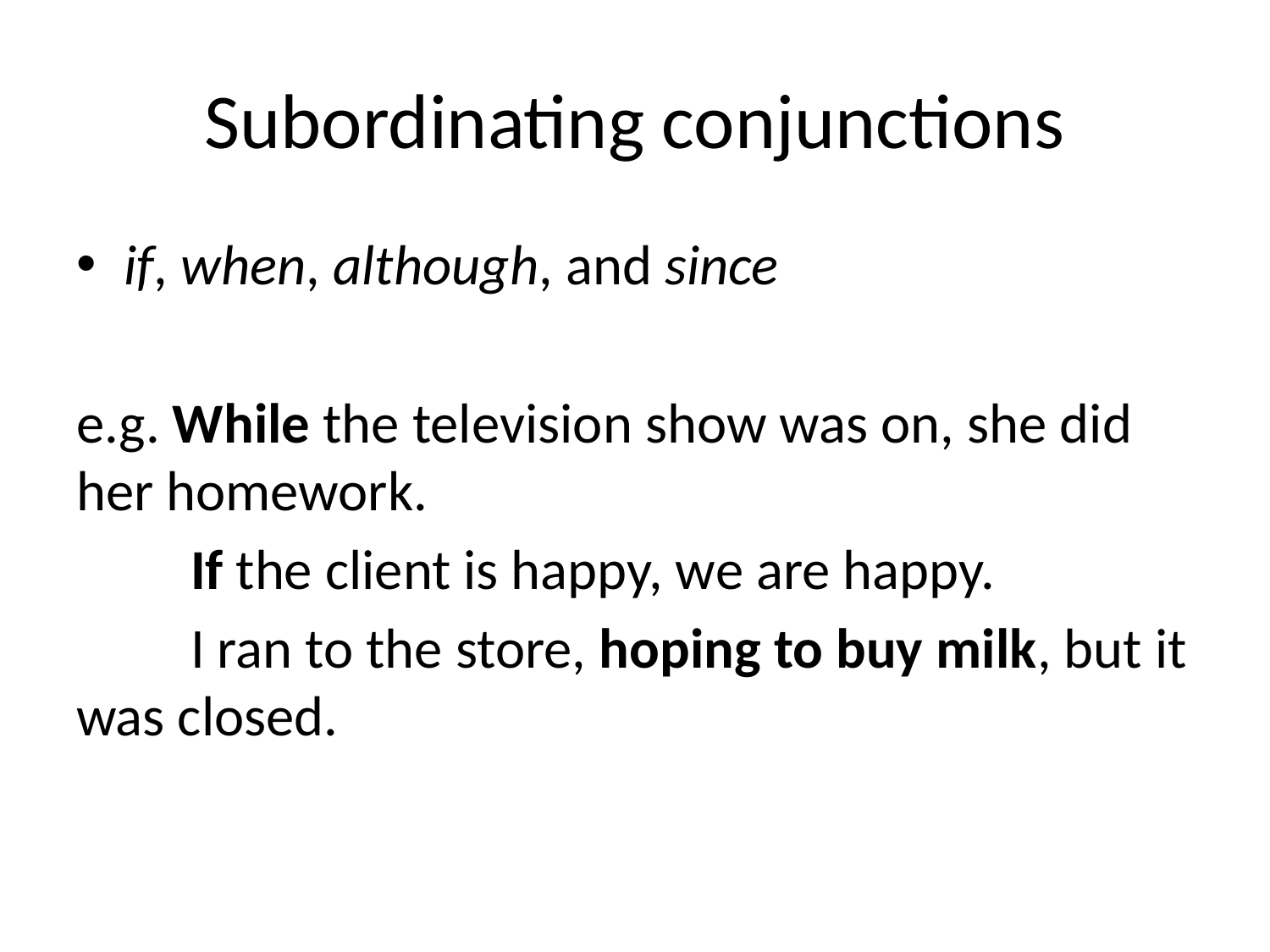

# Subordinating conjunctions
if, when, although, and since

e.g. While the television show was on, she did her homework.
         If the client is happy, we are happy.
         I ran to the store, hoping to buy milk, but it was closed.